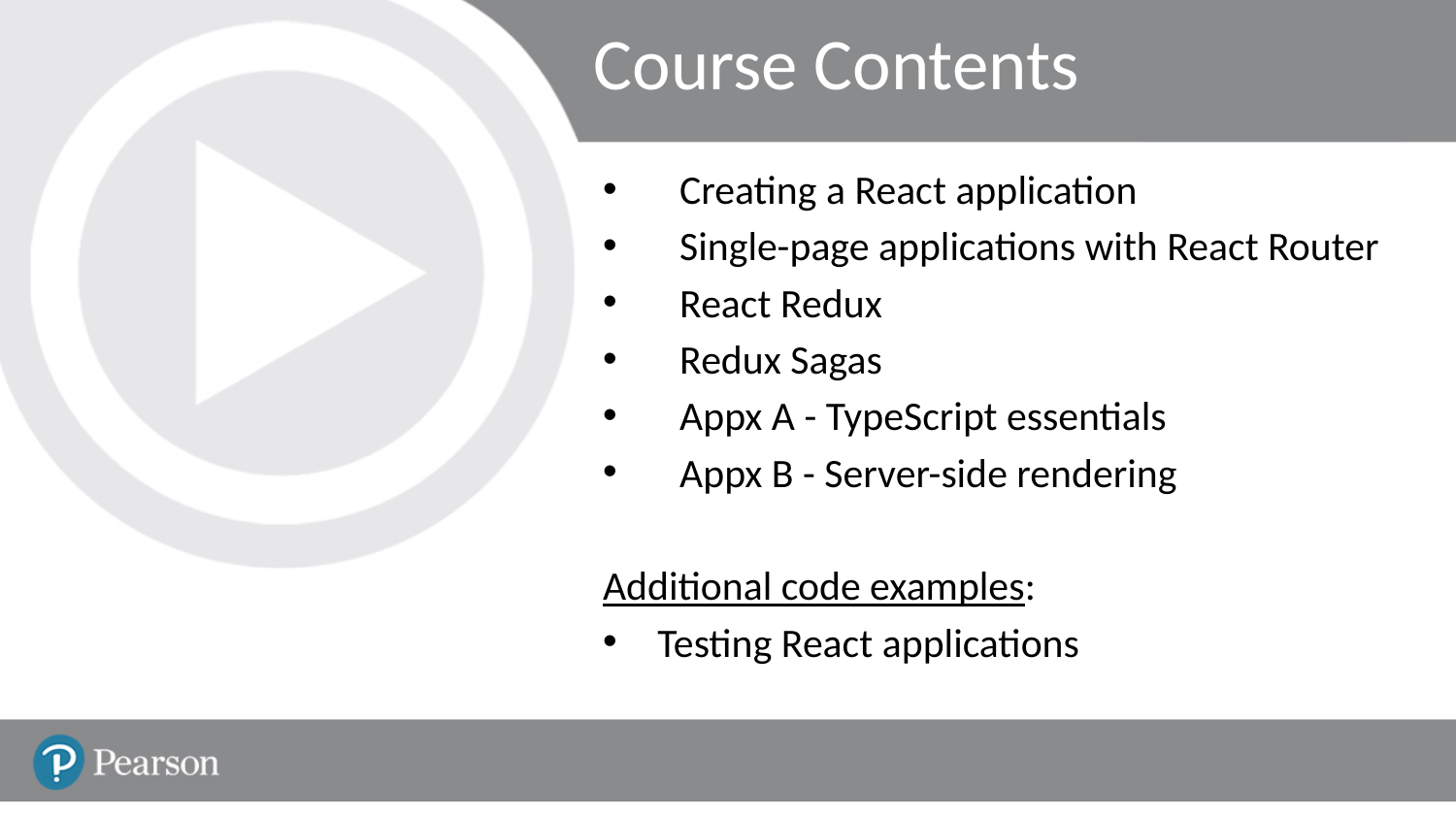

# Course Contents
Creating a React application
Single-page applications with React Router
React Redux
Redux Sagas
Appx A - TypeScript essentials
Appx B - Server-side rendering

Additional code examples:
Testing React applications